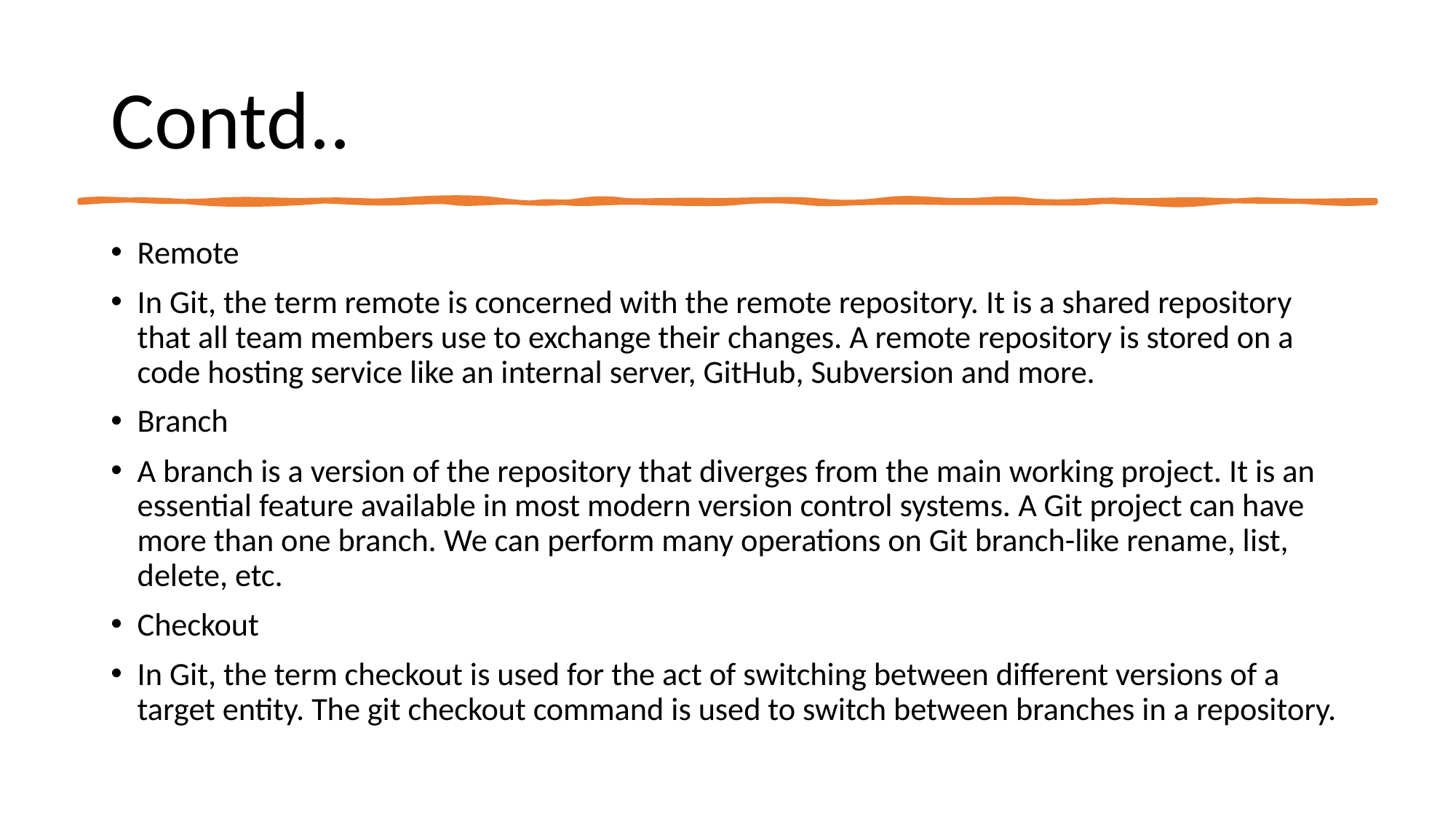

# Contd..

Remote
In Git, the term remote is concerned with the remote repository. It is a shared repository that all team members use to exchange their changes. A remote repository is stored on a code hosting service like an internal server, GitHub, Subversion and more.
Branch
A branch is a version of the repository that diverges from the main working project. It is an essential feature available in most modern version control systems. A Git project can have more than one branch. We can perform many operations on Git branch-like rename, list, delete, etc.
Checkout
In Git, the term checkout is used for the act of switching between different versions of a target entity. The git checkout command is used to switch between branches in a repository.